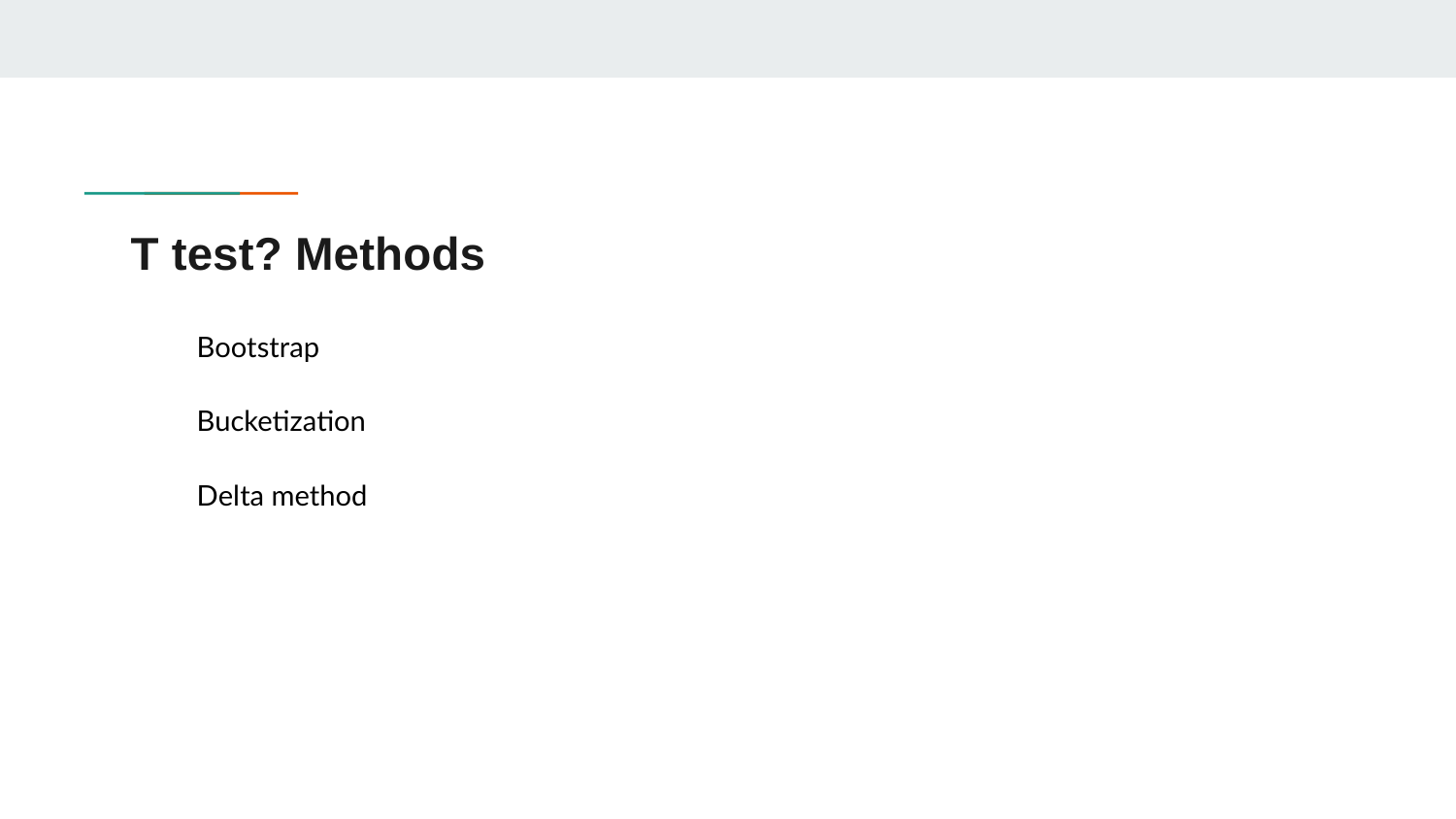

# T test? Methods
Bootstrap
Bucketization
Delta method